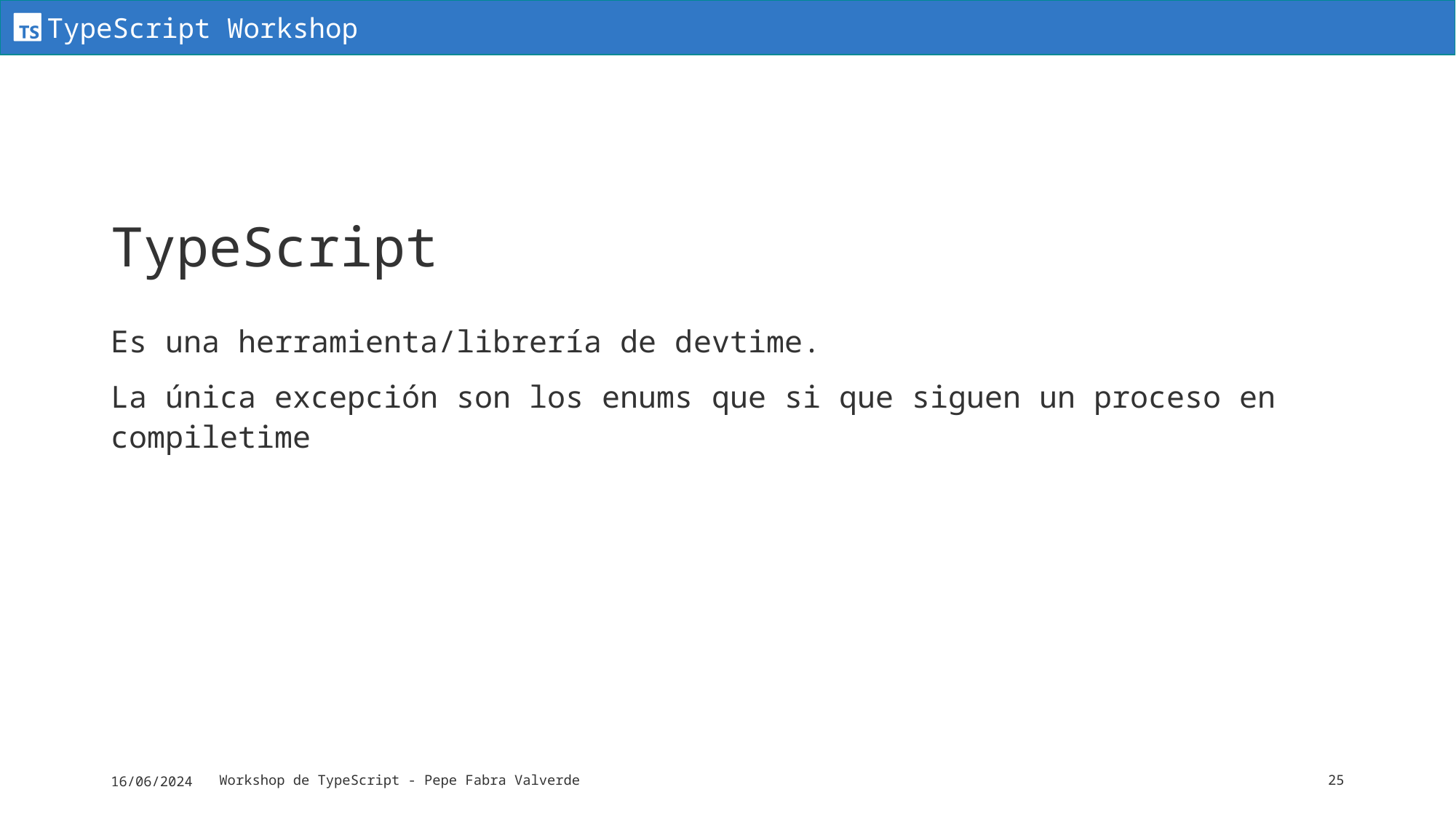

# TypeScript
Es una herramienta/librería de devtime.
La única excepción son los enums que si que siguen un proceso en compiletime
16/06/2024
Workshop de TypeScript - Pepe Fabra Valverde
25